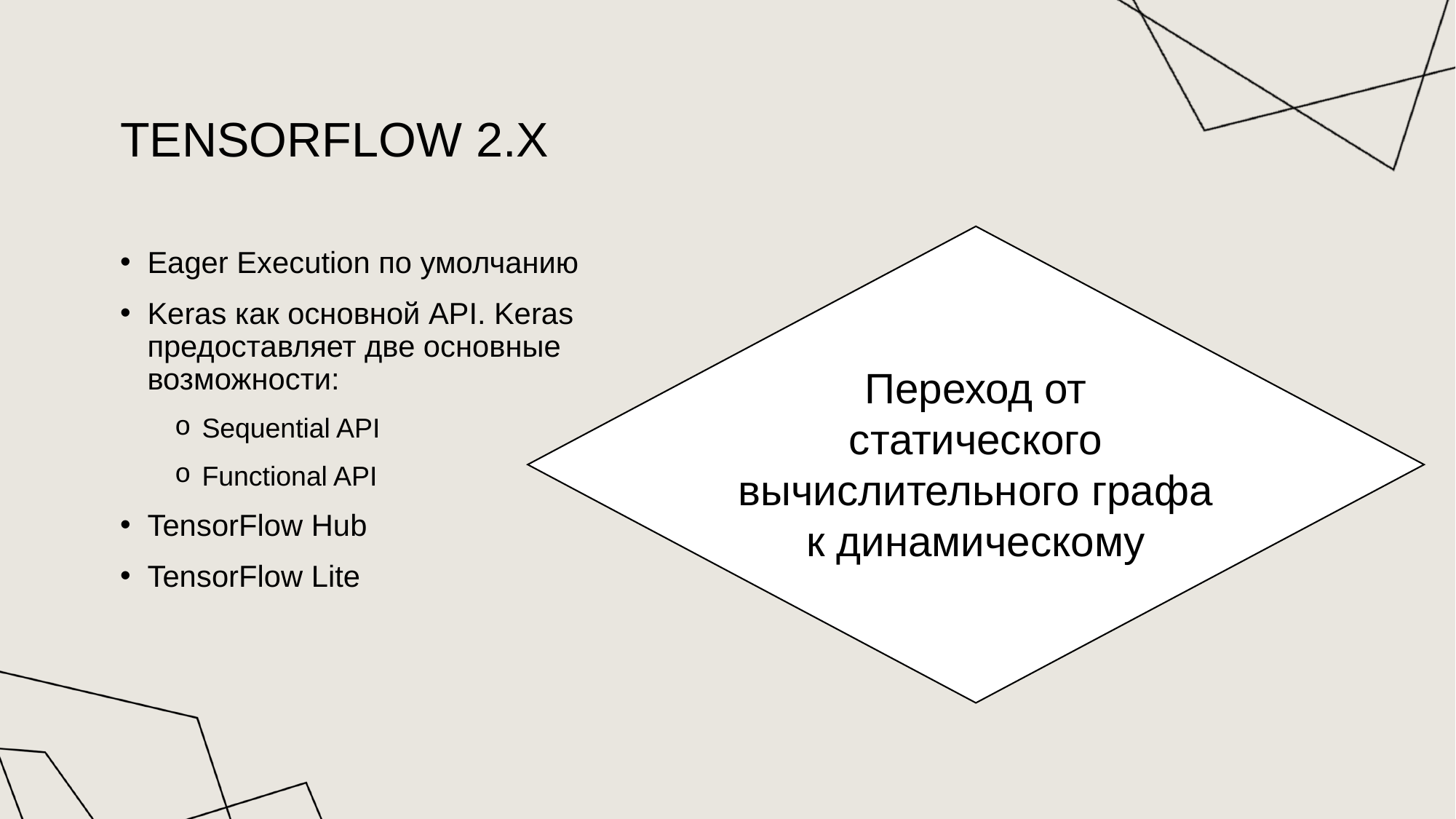

# TENSORFLOW 2.X

Eager Execution по умолчанию
Keras как основной API. Keras предоставляет две основные возможности:
Sequential API
Functional API
TensorFlow Hub
TensorFlow Lite
Переход от статического вычислительного графа к динамическому